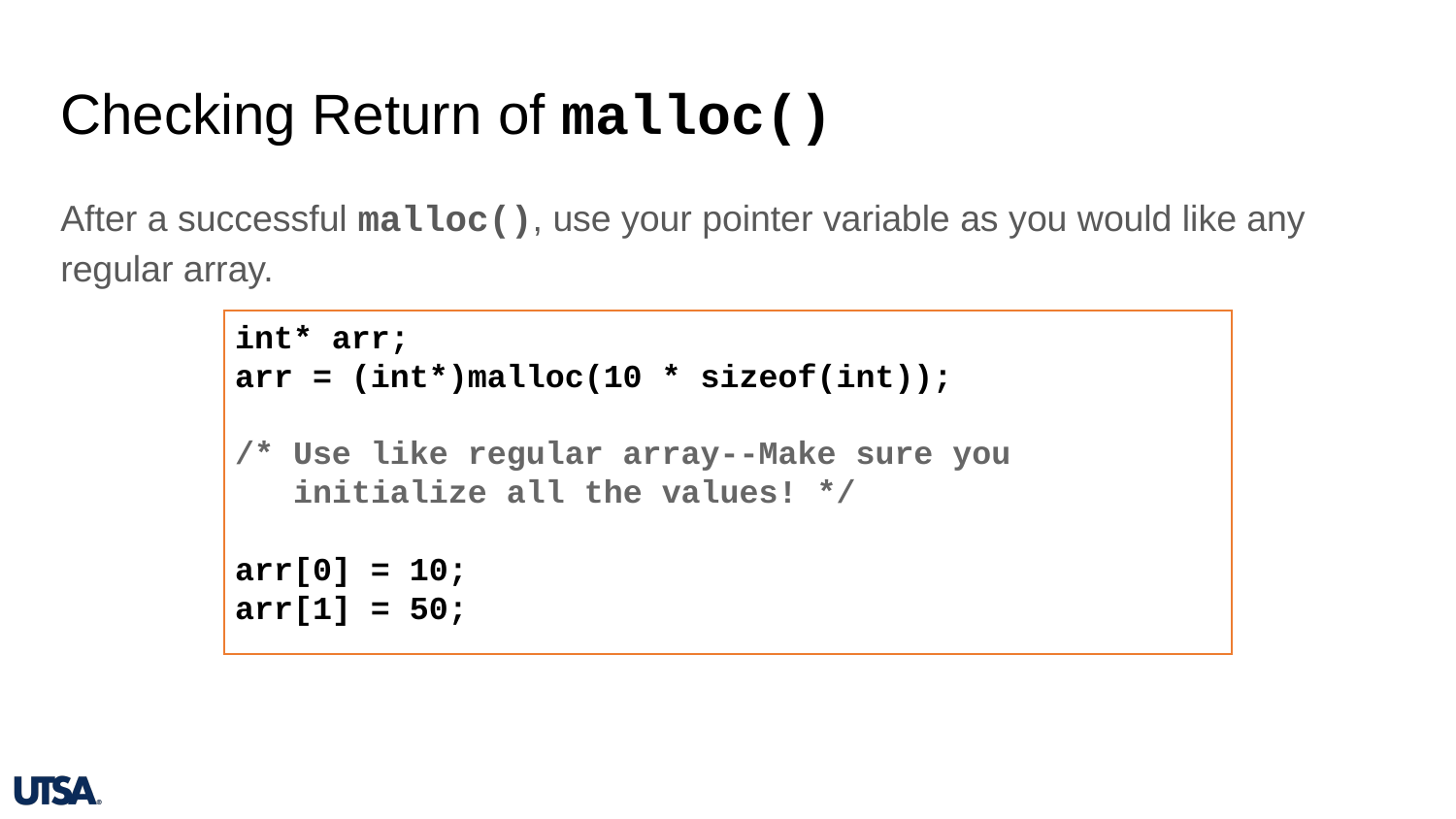

# Checking Return of malloc()
After a successful malloc(), use your pointer variable as you would like any regular array.

int* arr;
arr = (int*)malloc(10 * sizeof(int));

/* Use like regular array--Make sure you
   initialize all the values! */

arr[0] = 10;
arr[1] = 50;